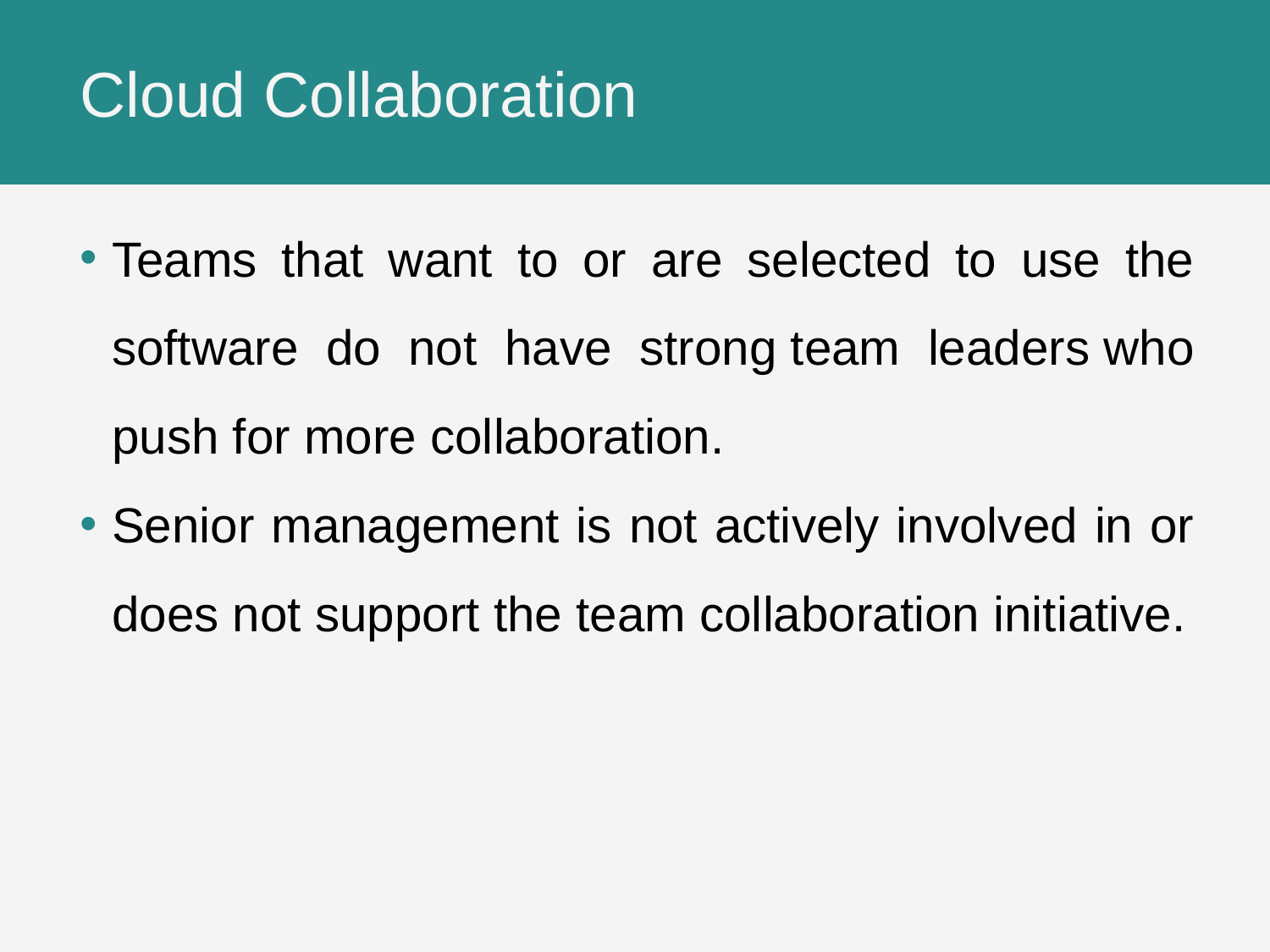

# Cloud Collaboration
Teams that want to or are selected to use the software do not have strong team leaders who push for more collaboration.
Senior management is not actively involved in or does not support the team collaboration initiative.